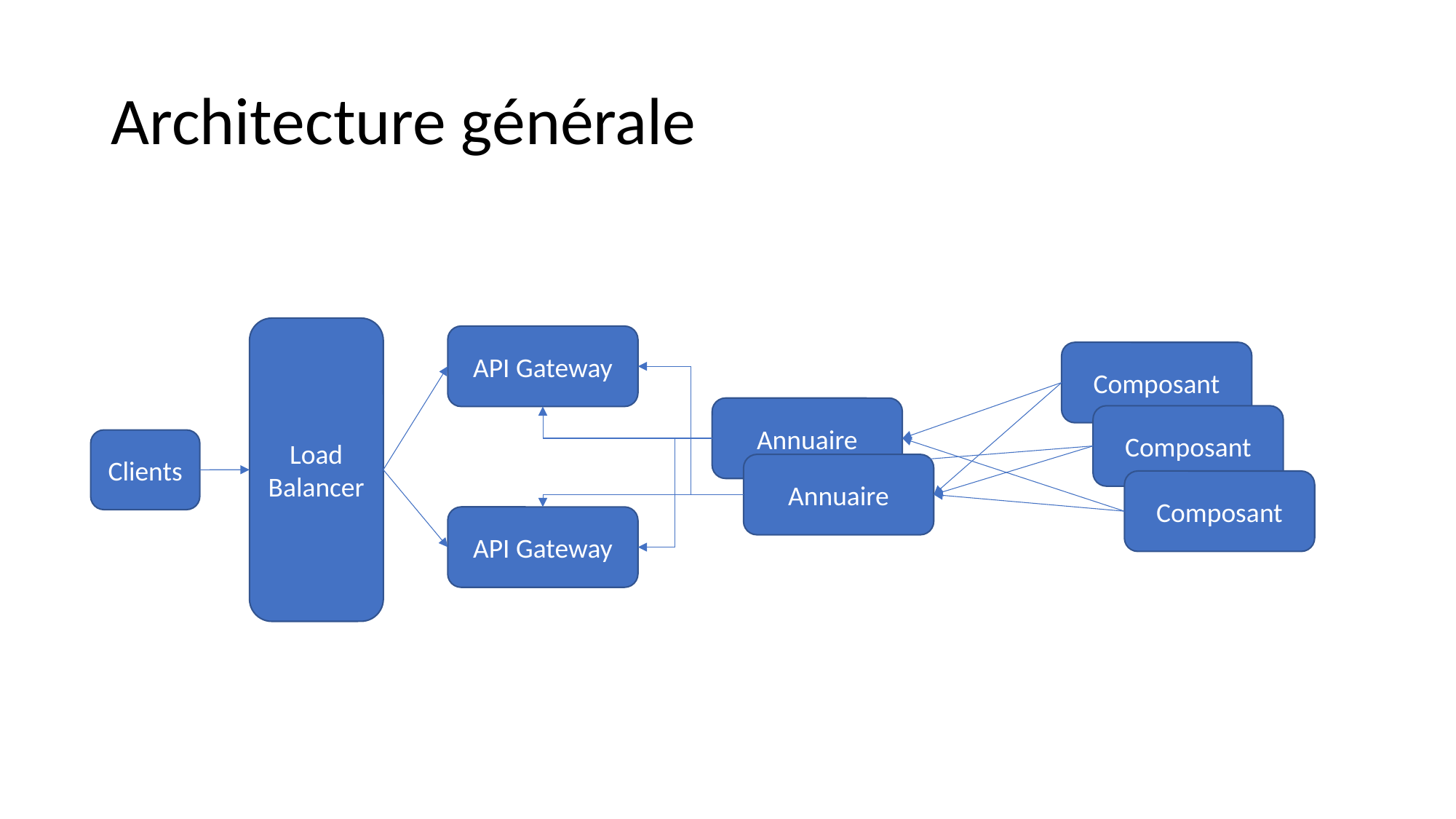

# Architecture générale
Load
Balancer
API Gateway
Composant
Annuaire
Composant
Clients
Annuaire
Composant
API Gateway